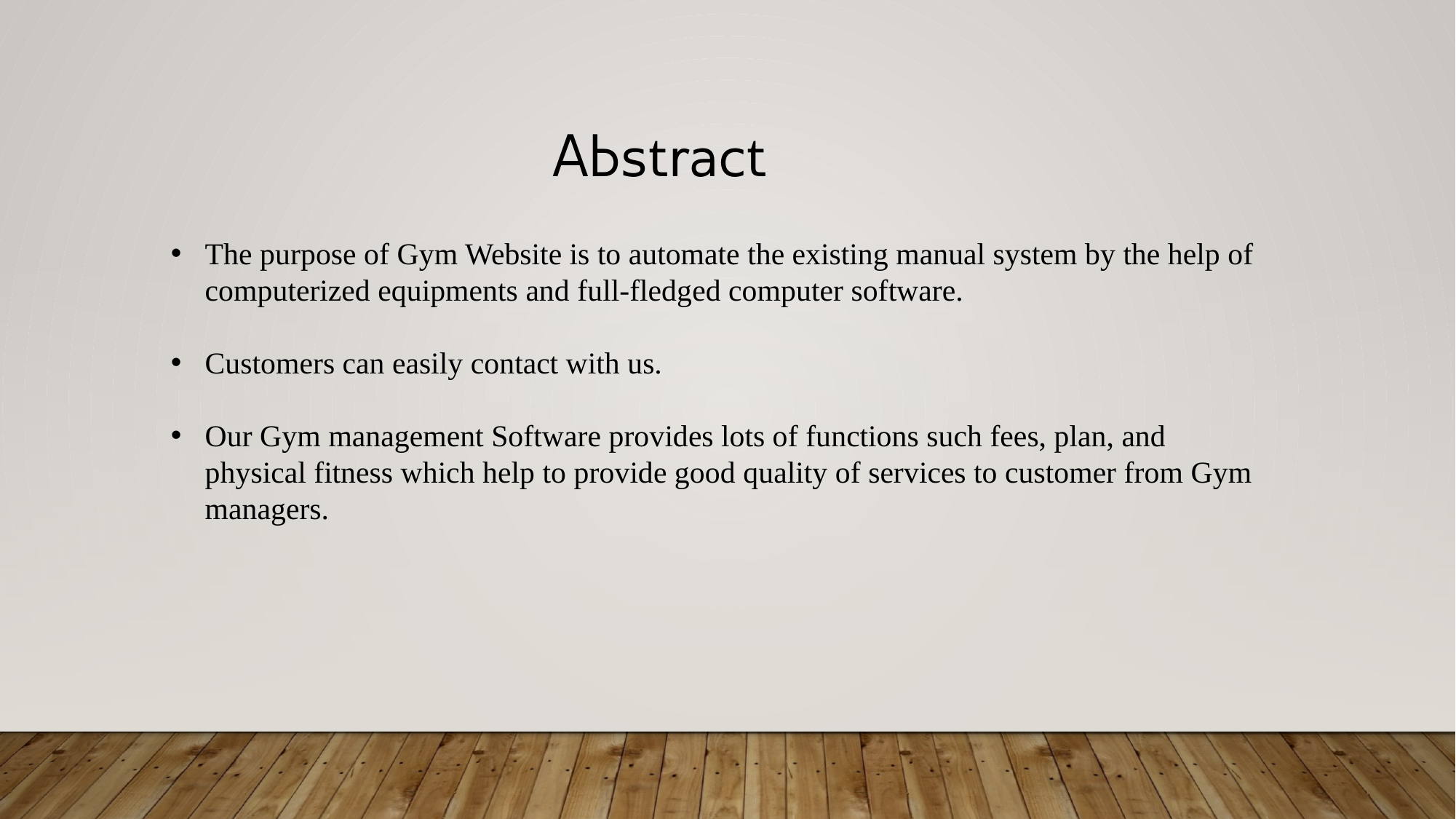

Abstract
The purpose of Gym Website is to automate the existing manual system by the help of computerized equipments and full-fledged computer software.

Customers can easily contact with us.

Our Gym management Software provides lots of functions such fees, plan, and physical fitness which help to provide good quality of services to customer from Gym managers.